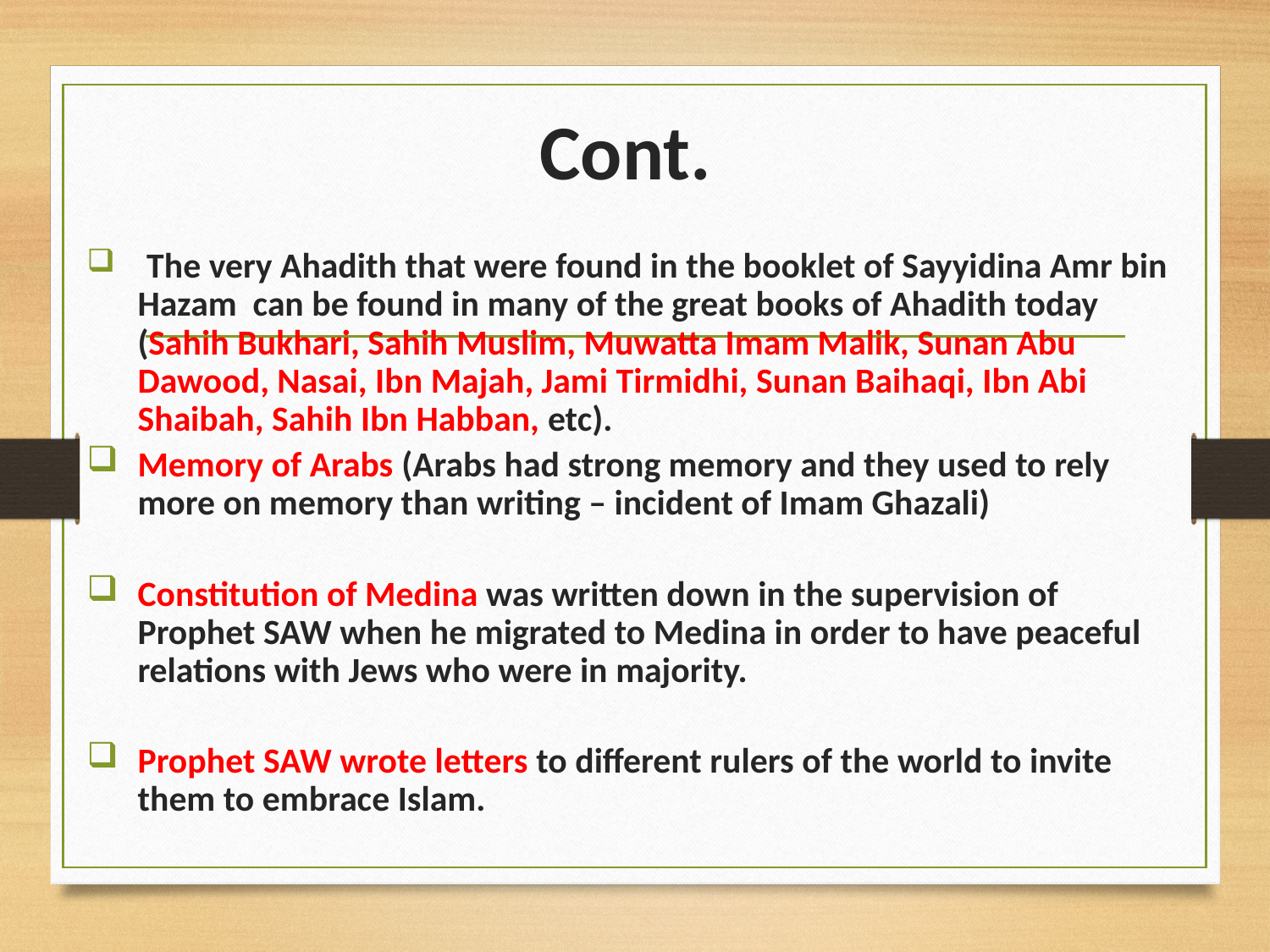

# Cont.

 The very Ahadith that were found in the booklet of Sayyidina Amr bin Hazam  can be found in many of the great books of Ahadith today (Sahih Bukhari, Sahih Muslim, Muwatta Imam Malik, Sunan Abu Dawood, Nasai, Ibn Majah, Jami Tirmidhi, Sunan Baihaqi, Ibn Abi Shaibah, Sahih Ibn Habban, etc).
Memory of Arabs (Arabs had strong memory and they used to rely more on memory than writing – incident of Imam Ghazali)

Constitution of Medina was written down in the supervision of Prophet SAW when he migrated to Medina in order to have peaceful relations with Jews who were in majority.

Prophet SAW wrote letters to different rulers of the world to invite them to embrace Islam.